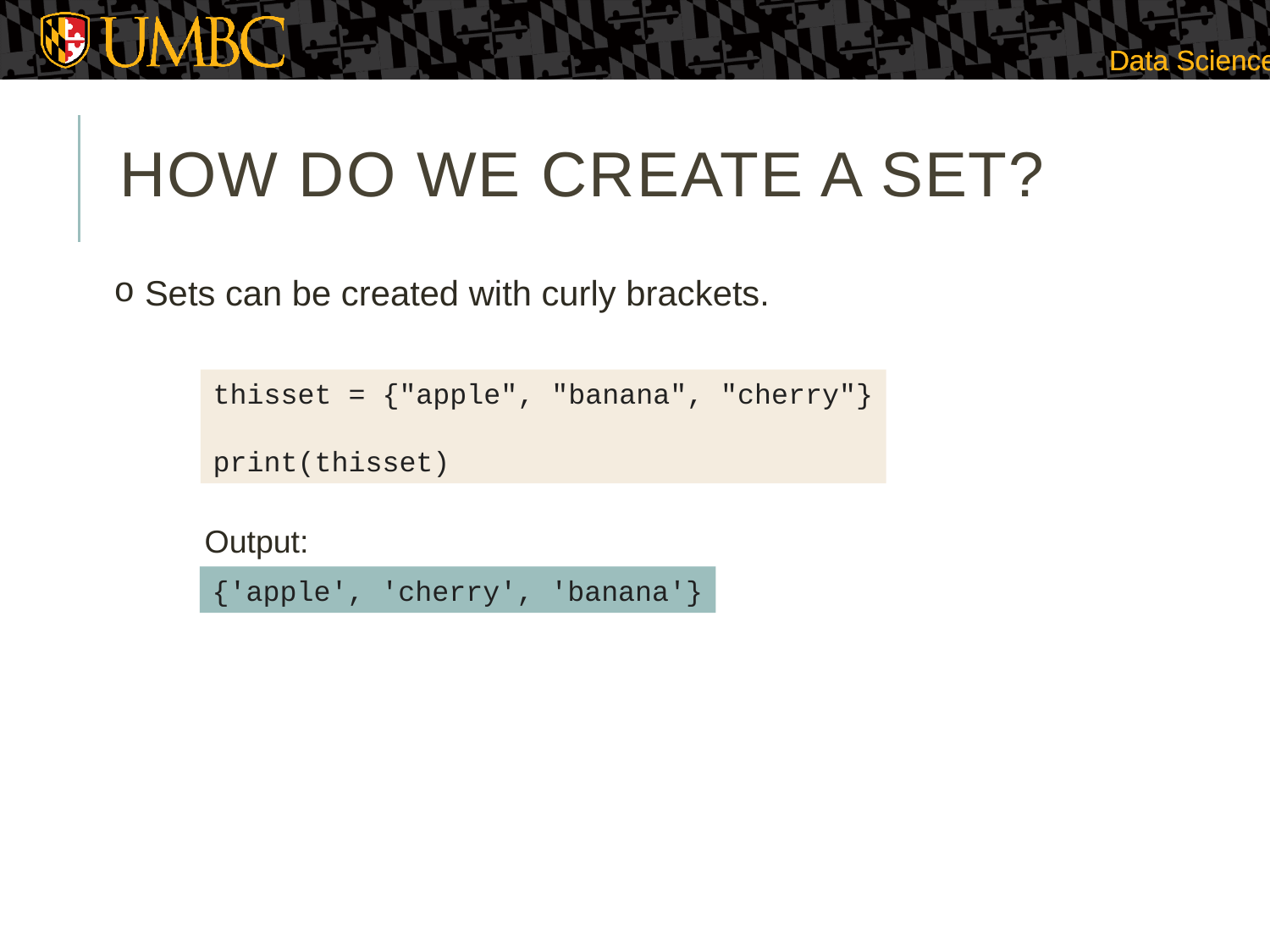

# HOW DO WE CREATE A SET?
Sets can be created with curly brackets.
thisset = {"apple", "banana", "cherry"}

print(thisset)
Output:
{'apple', 'cherry', 'banana'}